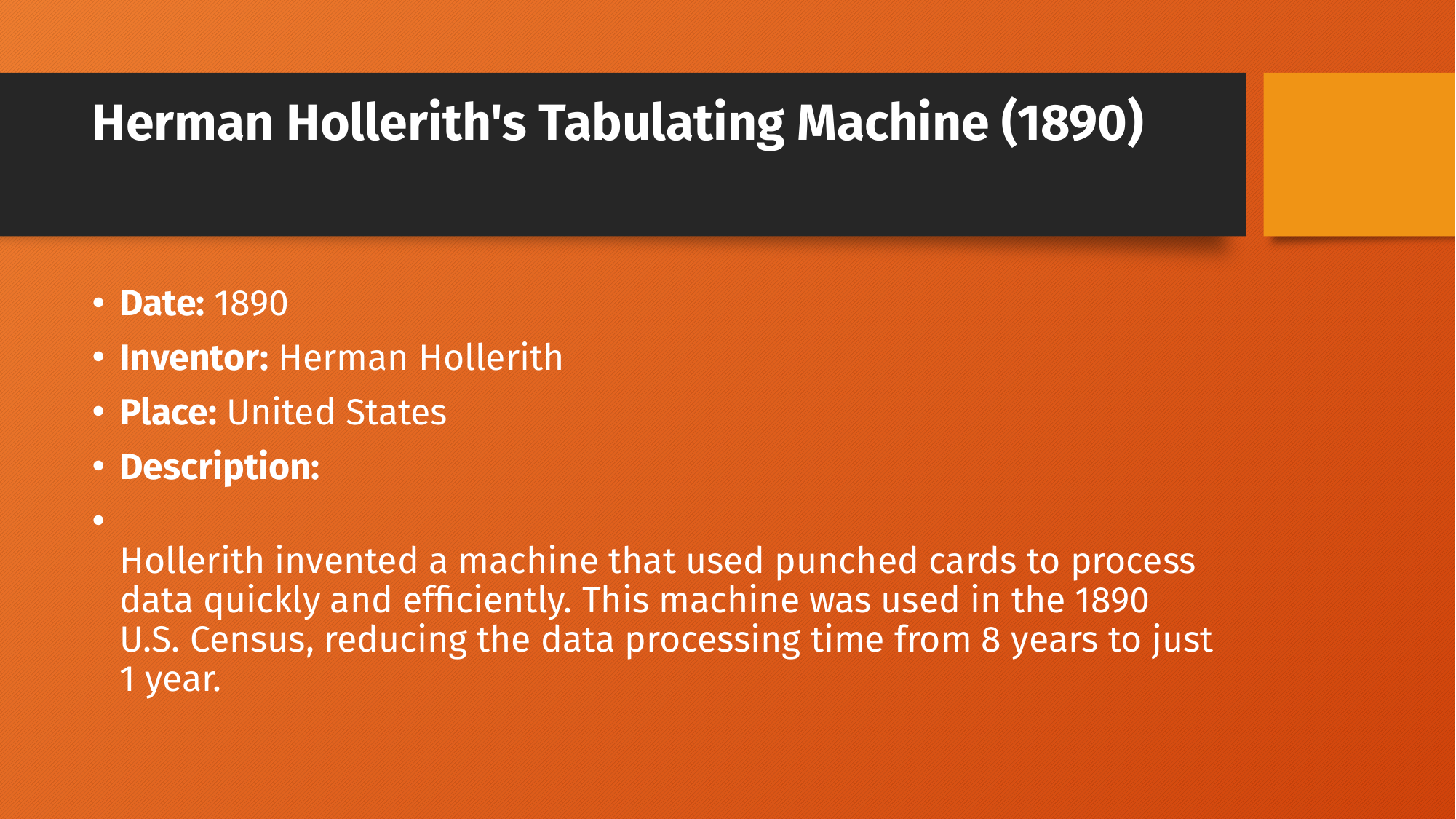

# Herman Hollerith's Tabulating Machine (1890)
Date: 1890
Inventor: Herman Hollerith
Place: United States
Description:
Hollerith invented a machine that used punched cards to process data quickly and efficiently. This machine was used in the 1890 U.S. Census, reducing the data processing time from 8 years to just 1 year.